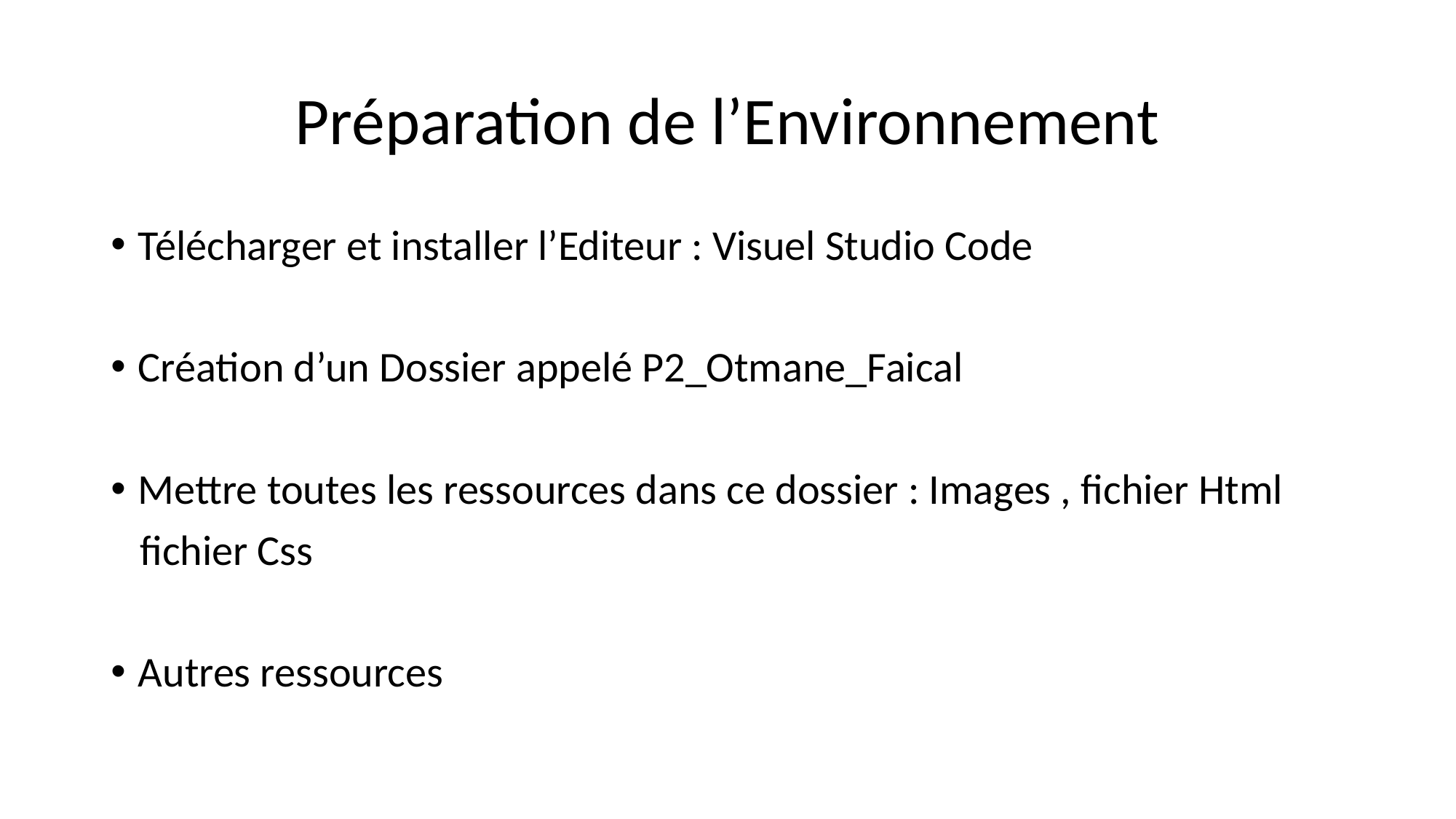

# Préparation de l’Environnement
Télécharger et installer l’Editeur : Visuel Studio Code

Création d’un Dossier appelé P2_Otmane_Faical

Mettre toutes les ressources dans ce dossier : Images , fichier Html
   fichier Css

Autres ressources